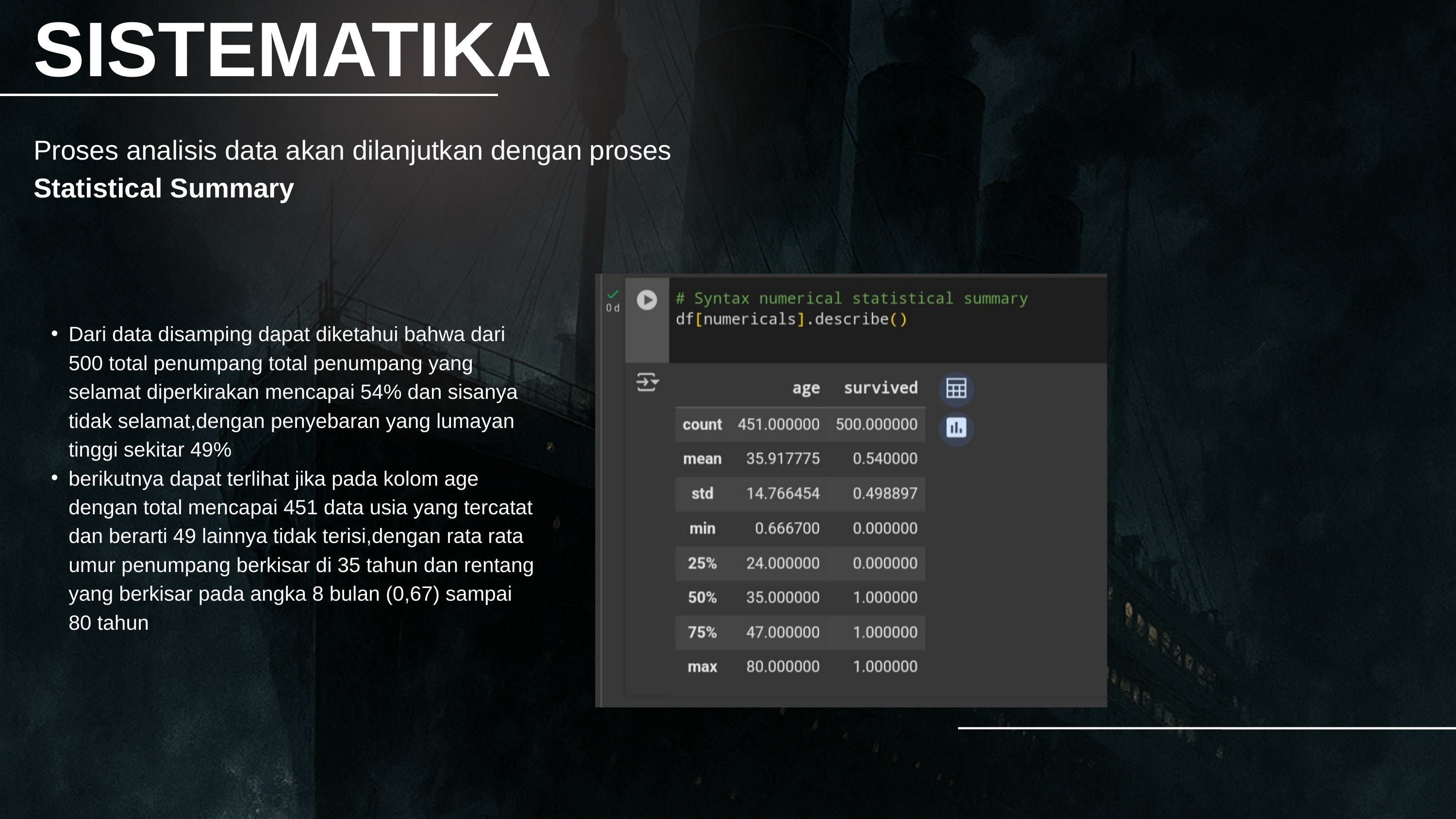

SISTEMATIKA

Proses analisis data akan dilanjutkan dengan proses
Statistical Summary

Dari data disamping dapat diketahui bahwa dari 500 total penumpang total penumpang yang selamat diperkirakan mencapai 54% dan sisanya tidak selamat,dengan penyebaran yang lumayan tinggi sekitar 49%
berikutnya dapat terlihat jika pada kolom age dengan total mencapai 451 data usia yang tercatat dan berarti 49 lainnya tidak terisi,dengan rata rata umur penumpang berkisar di 35 tahun dan rentang yang berkisar pada angka 8 bulan (0,67) sampai 80 tahun